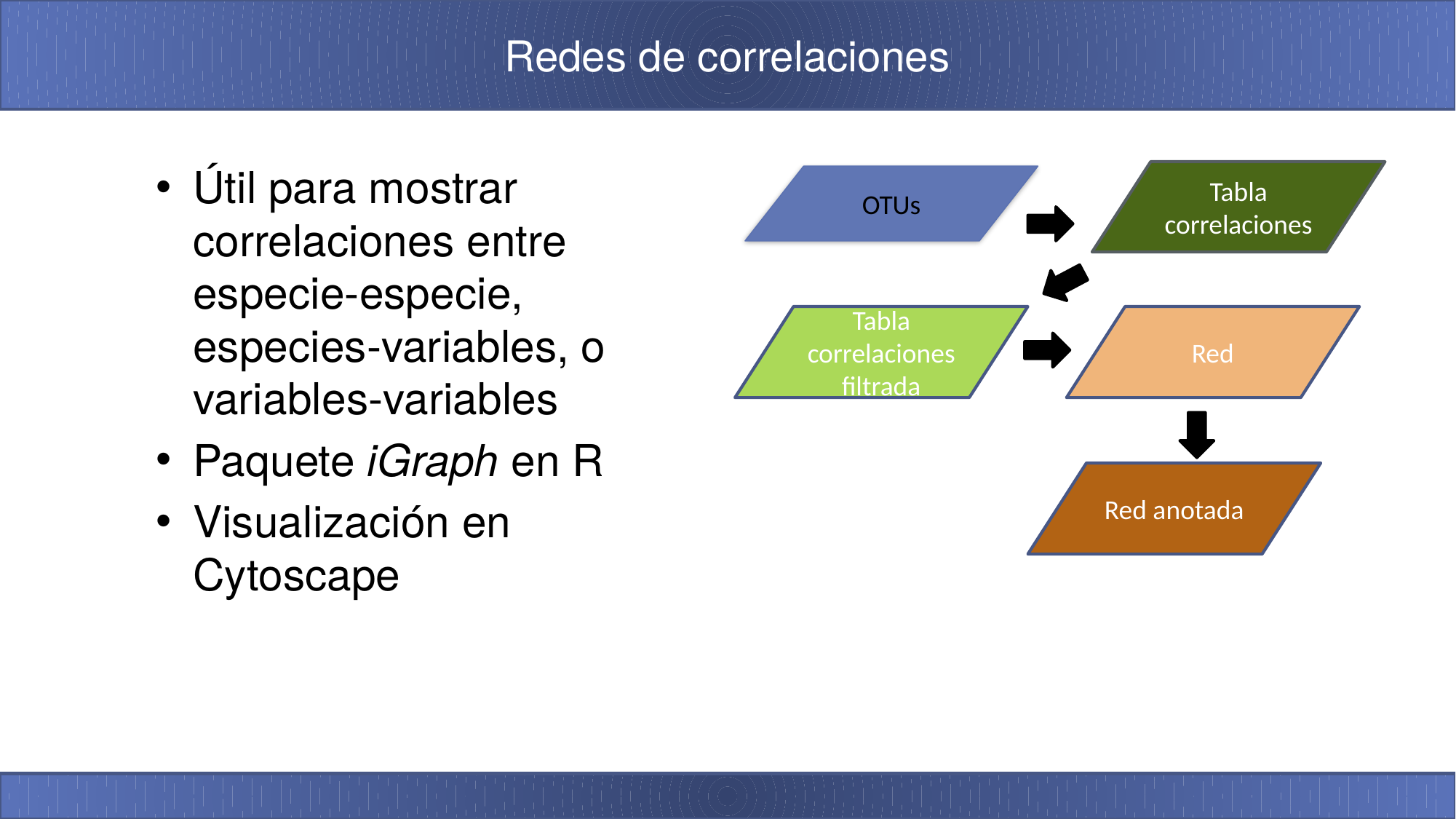

# Redes de correlaciones
Útil para mostrar correlaciones entre especie-especie, especies-variables, o  variables-variables
Paquete iGraph en R
Visualización en Cytoscape

Tabla correlaciones
OTUs

Tabla correlaciones
filtrada
Red

Red anotada